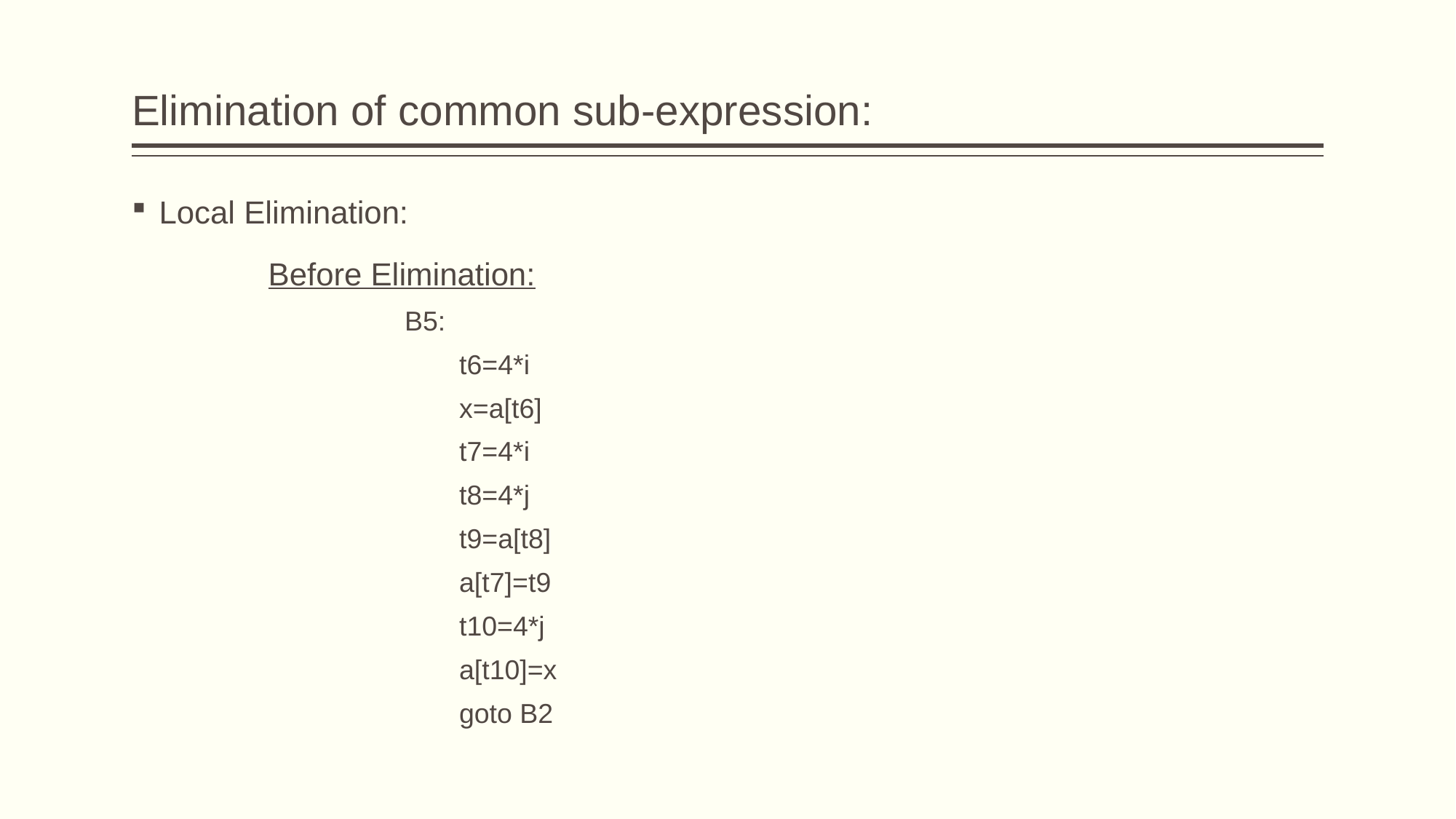

# Elimination of common sub-expression:
Local Elimination:
		Before Elimination:
B5:
t6=4*i
x=a[t6]
t7=4*i
t8=4*j
t9=a[t8]
a[t7]=t9
t10=4*j
a[t10]=x
goto B2